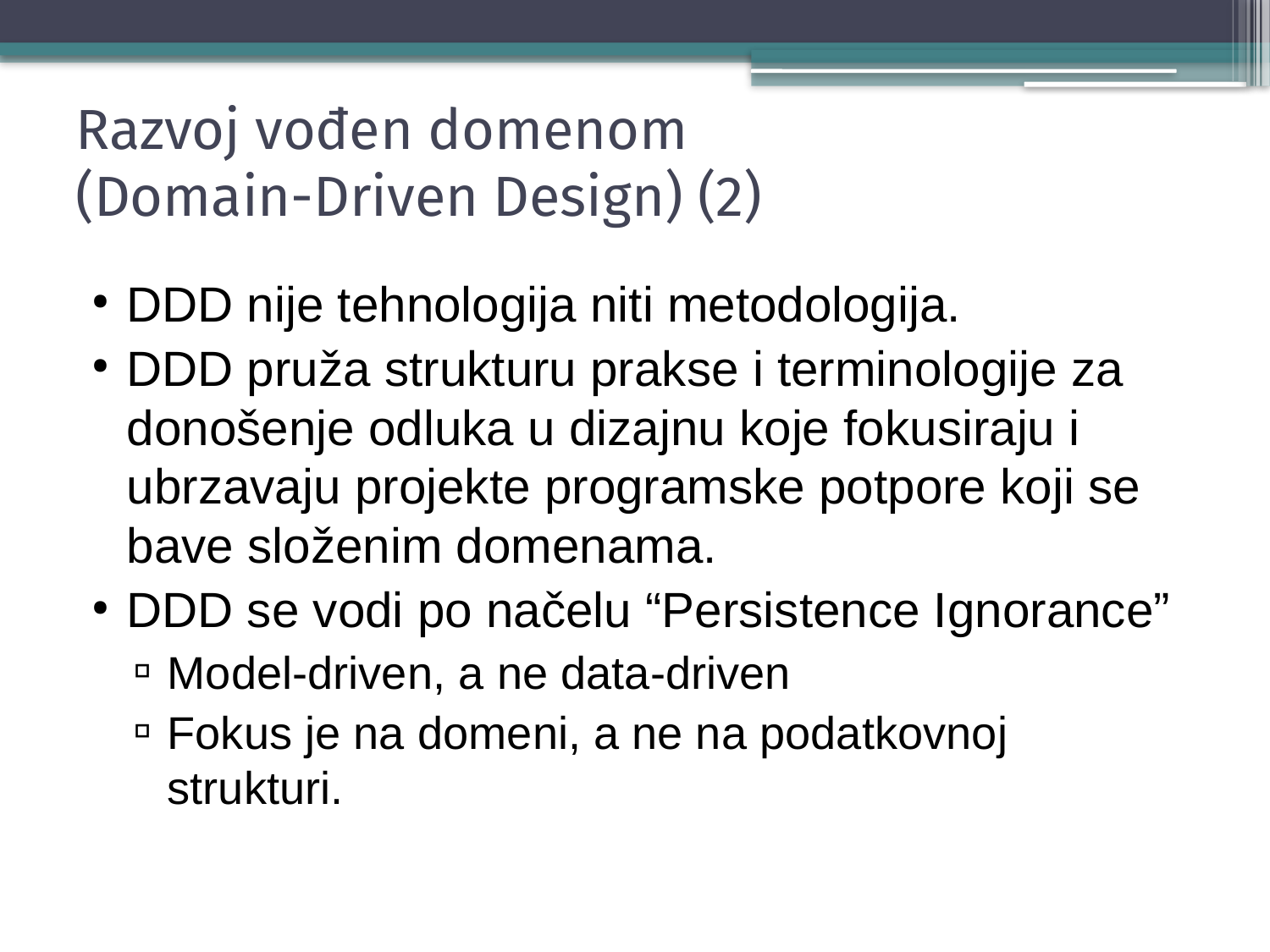

# Razvoj vođen domenom (Domain-Driven Design) (2)
DDD nije tehnologija niti metodologija.
DDD pruža strukturu prakse i terminologije za donošenje odluka u dizajnu koje fokusiraju i ubrzavaju projekte programske potpore koji se bave složenim domenama.
DDD se vodi po načelu “Persistence Ignorance”
Model-driven, a ne data-driven
Fokus je na domeni, a ne na podatkovnoj strukturi.